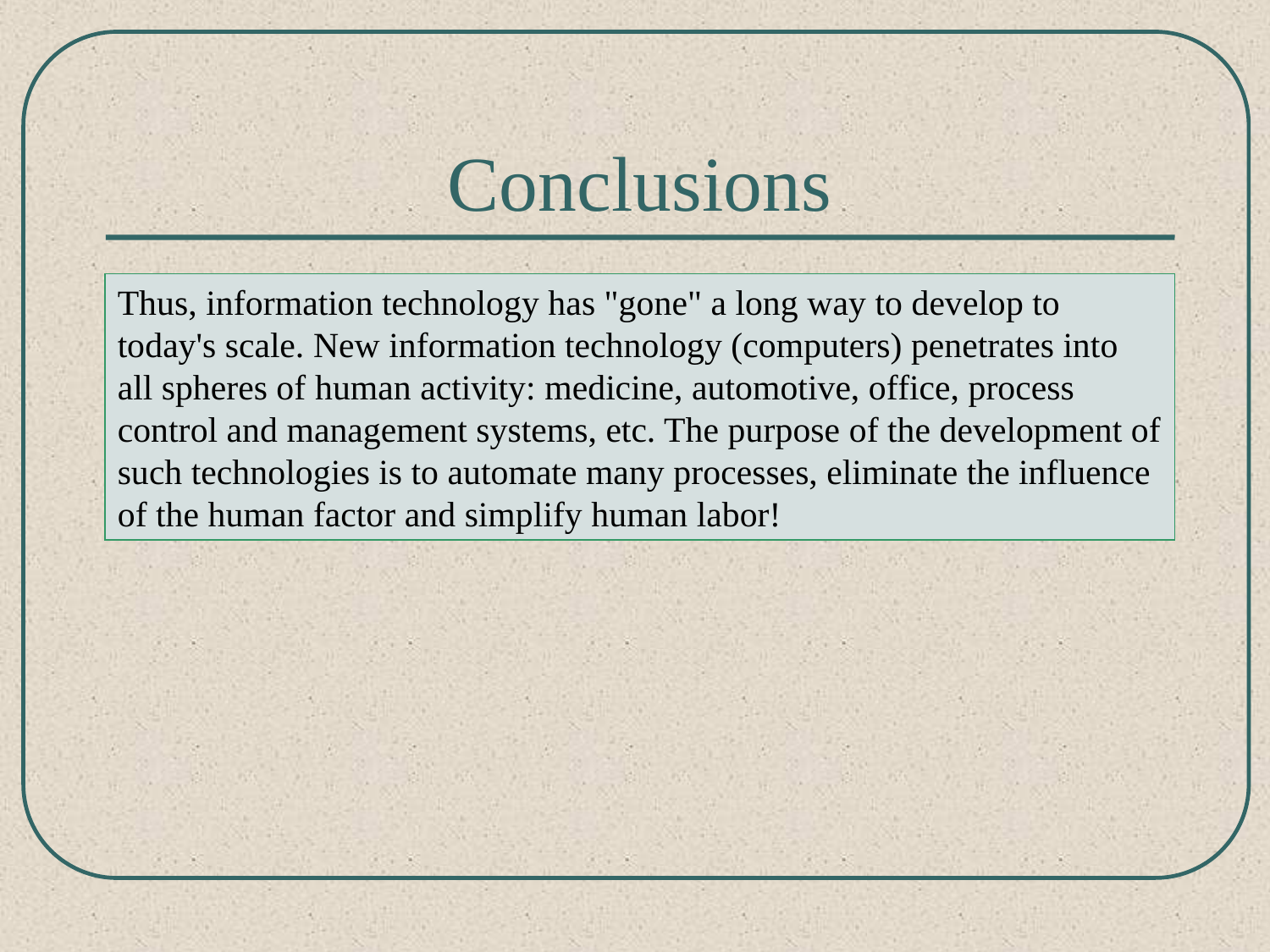

# Conclusions
Thus, information technology has "gone" a long way to develop to today's scale. New information technology (computers) penetrates into all spheres of human activity: medicine, automotive, office, process control and management systems, etc. The purpose of the development of such technologies is to automate many processes, eliminate the influence of the human factor and simplify human labor!